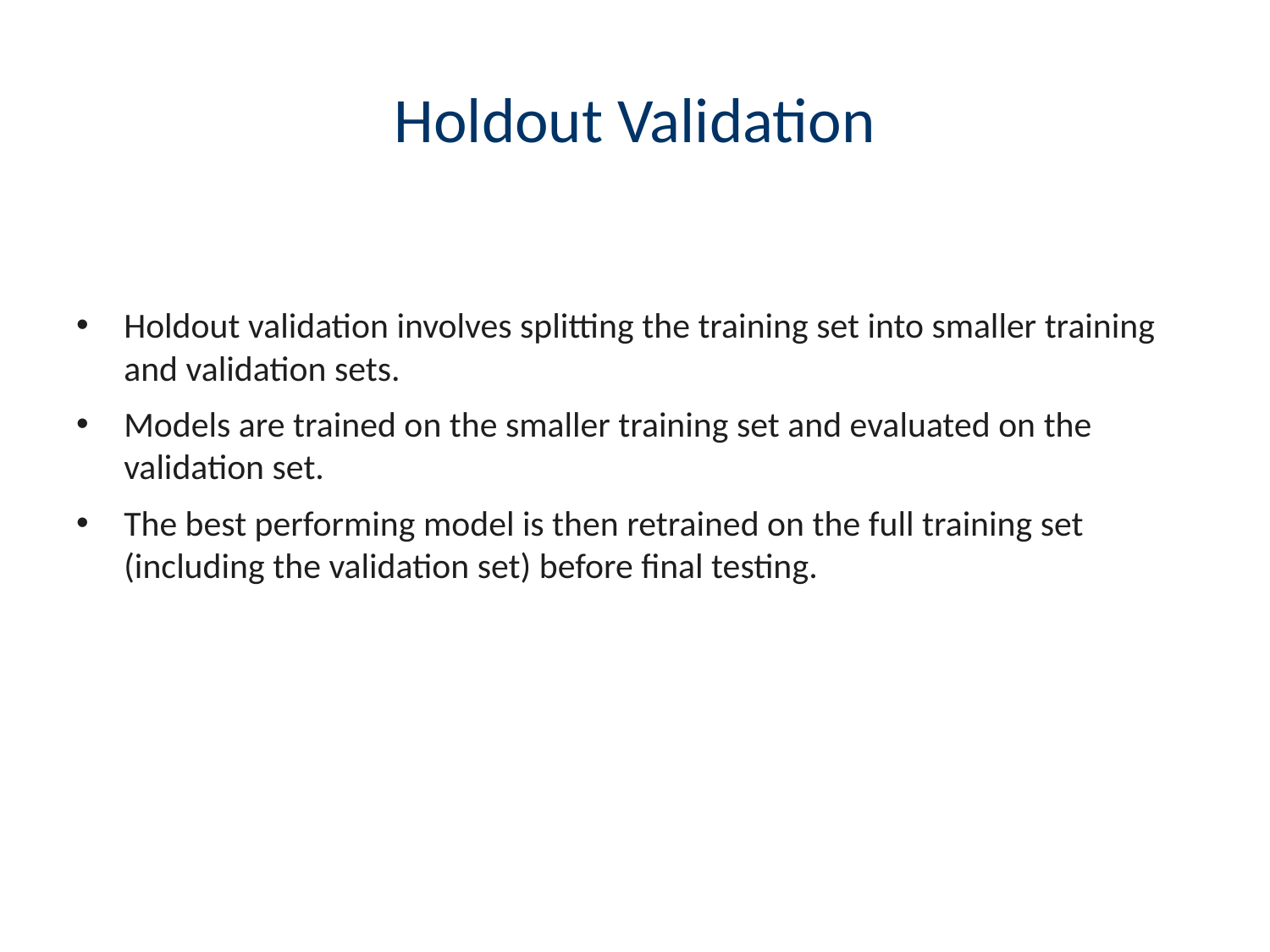

# Holdout Validation

Holdout validation involves splitting the training set into smaller training and validation sets.
Models are trained on the smaller training set and evaluated on the validation set.
The best performing model is then retrained on the full training set (including the validation set) before final testing.